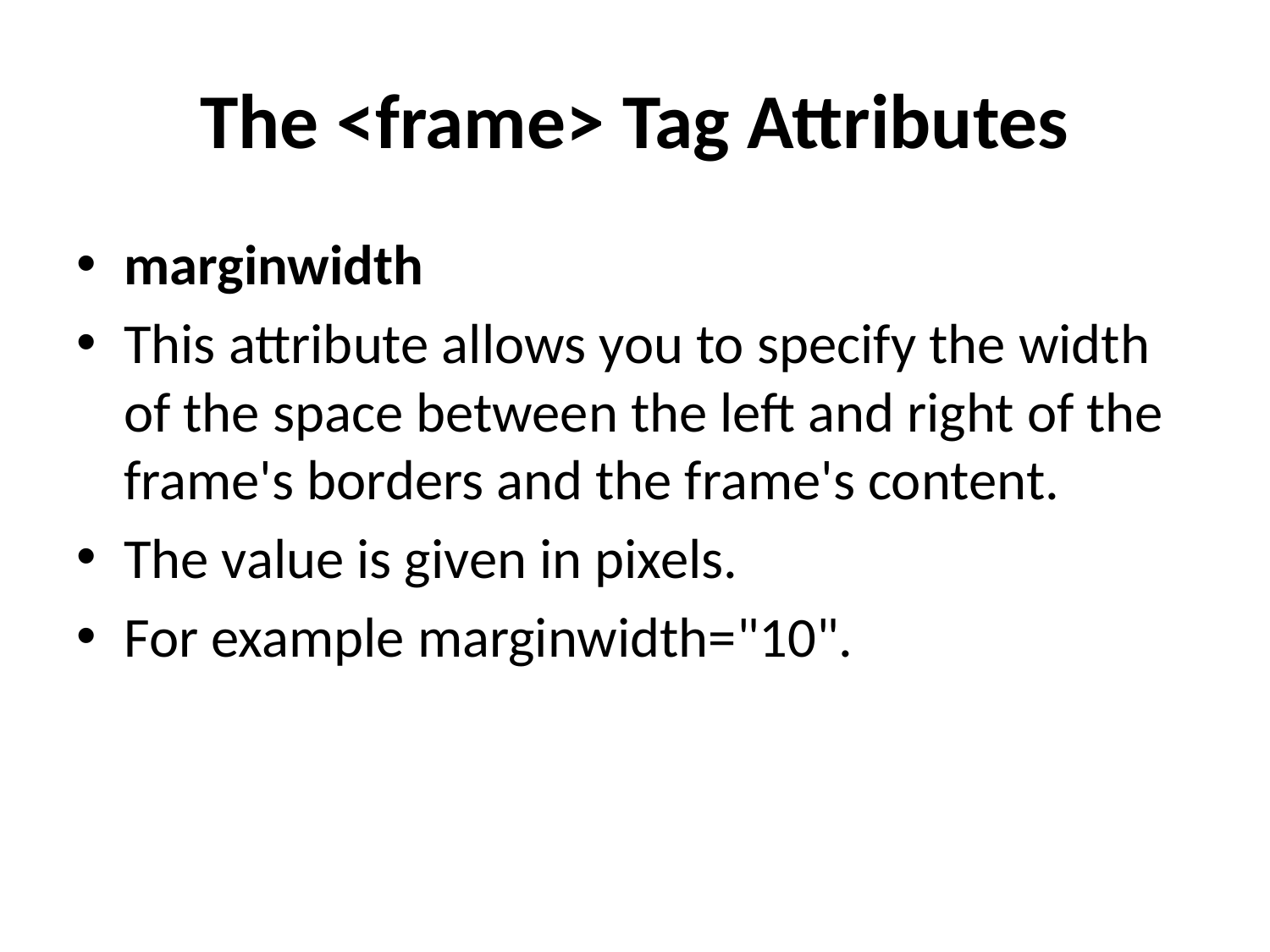

# The <frame> Tag Attributes
marginwidth
This attribute allows you to specify the width of the space between the left and right of the frame's borders and the frame's content.
The value is given in pixels.
For example marginwidth="10".